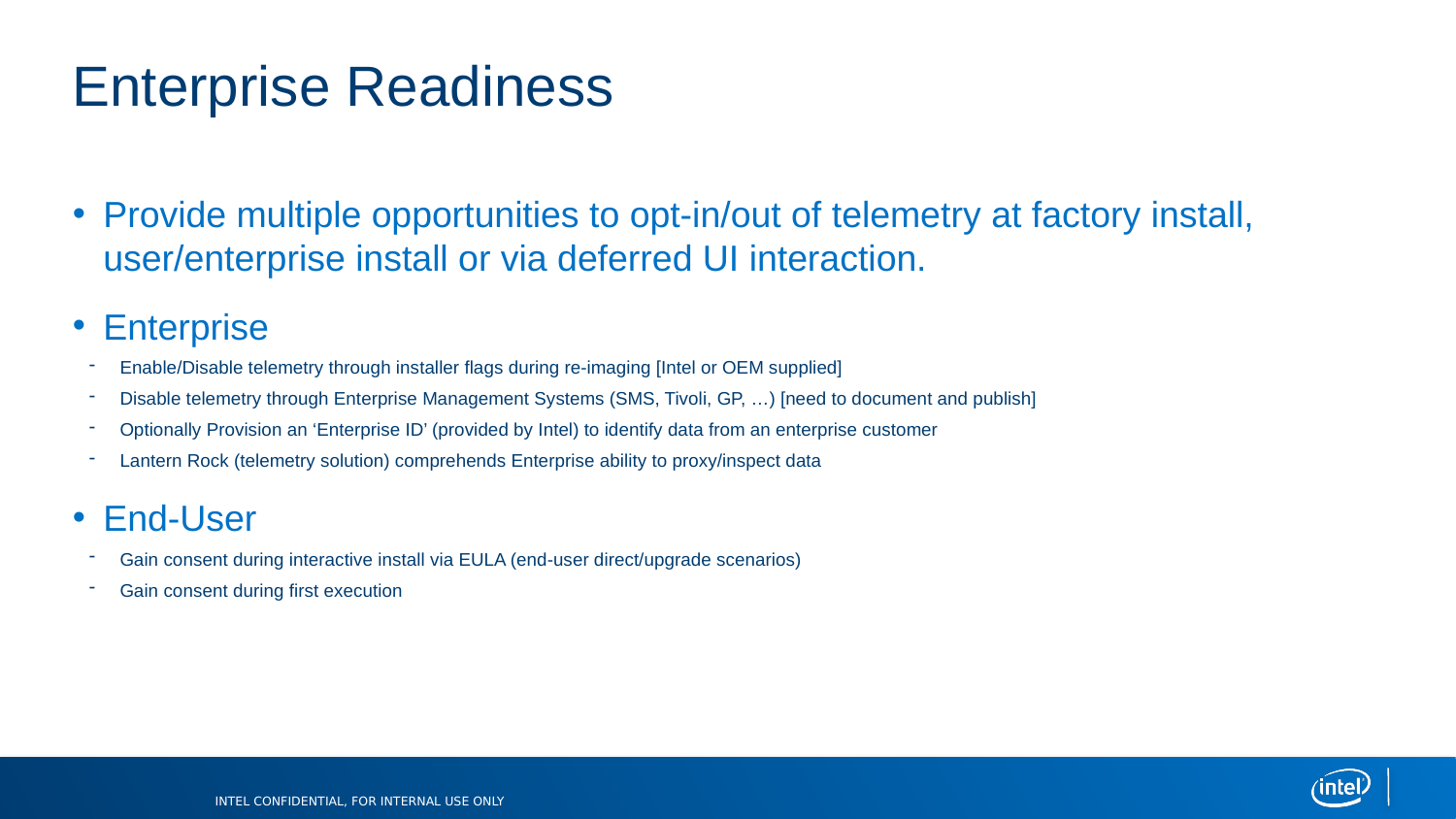

# Enterprise Readiness
Provide multiple opportunities to opt-in/out of telemetry at factory install, user/enterprise install or via deferred UI interaction.
Enterprise
Enable/Disable telemetry through installer flags during re-imaging [Intel or OEM supplied]
Disable telemetry through Enterprise Management Systems (SMS, Tivoli, GP, …) [need to document and publish]
Optionally Provision an ‘Enterprise ID’ (provided by Intel) to identify data from an enterprise customer
Lantern Rock (telemetry solution) comprehends Enterprise ability to proxy/inspect data
End-User
Gain consent during interactive install via EULA (end-user direct/upgrade scenarios)
Gain consent during first execution